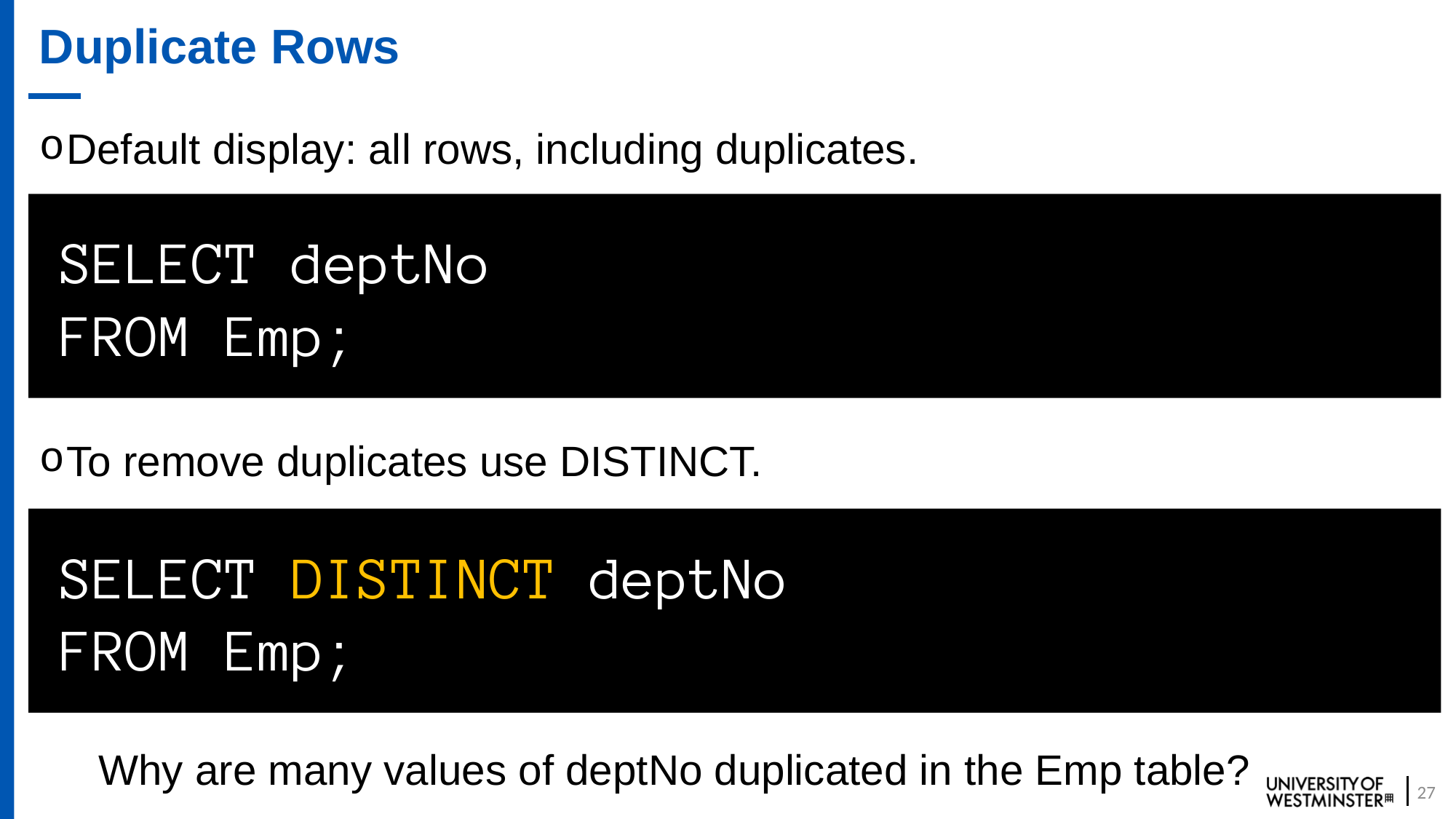

# Duplicate Rows
Default display: all rows, including duplicates.
SELECT deptNo
FROM Emp;
To remove duplicates use DISTINCT.
SELECT DISTINCT deptNo
FROM Emp;
     Why are many values of deptNo duplicated in the Emp table?
27